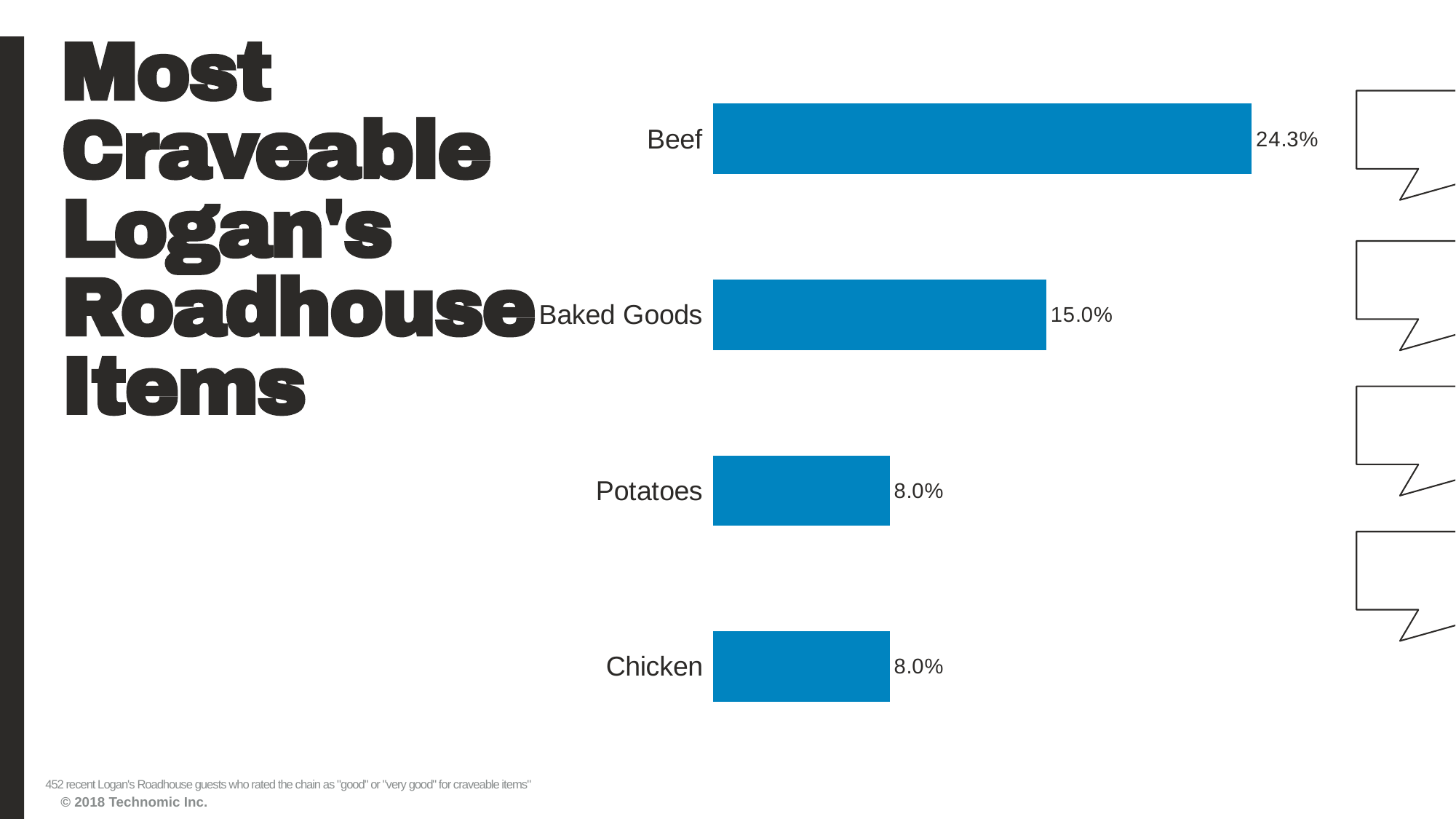

# Most Craveable Logan's Roadhouse Items

### Chart

| Category | Series1 |
|---|---|
| Chicken | 0.079646018 |
| Potatoes | 0.079646018 |
| Baked Goods | 0.150442478 |
| Beef | 0.243362832 |
452 recent Logan's Roadhouse guests who rated the chain as "good" or "very good" for craveable items"